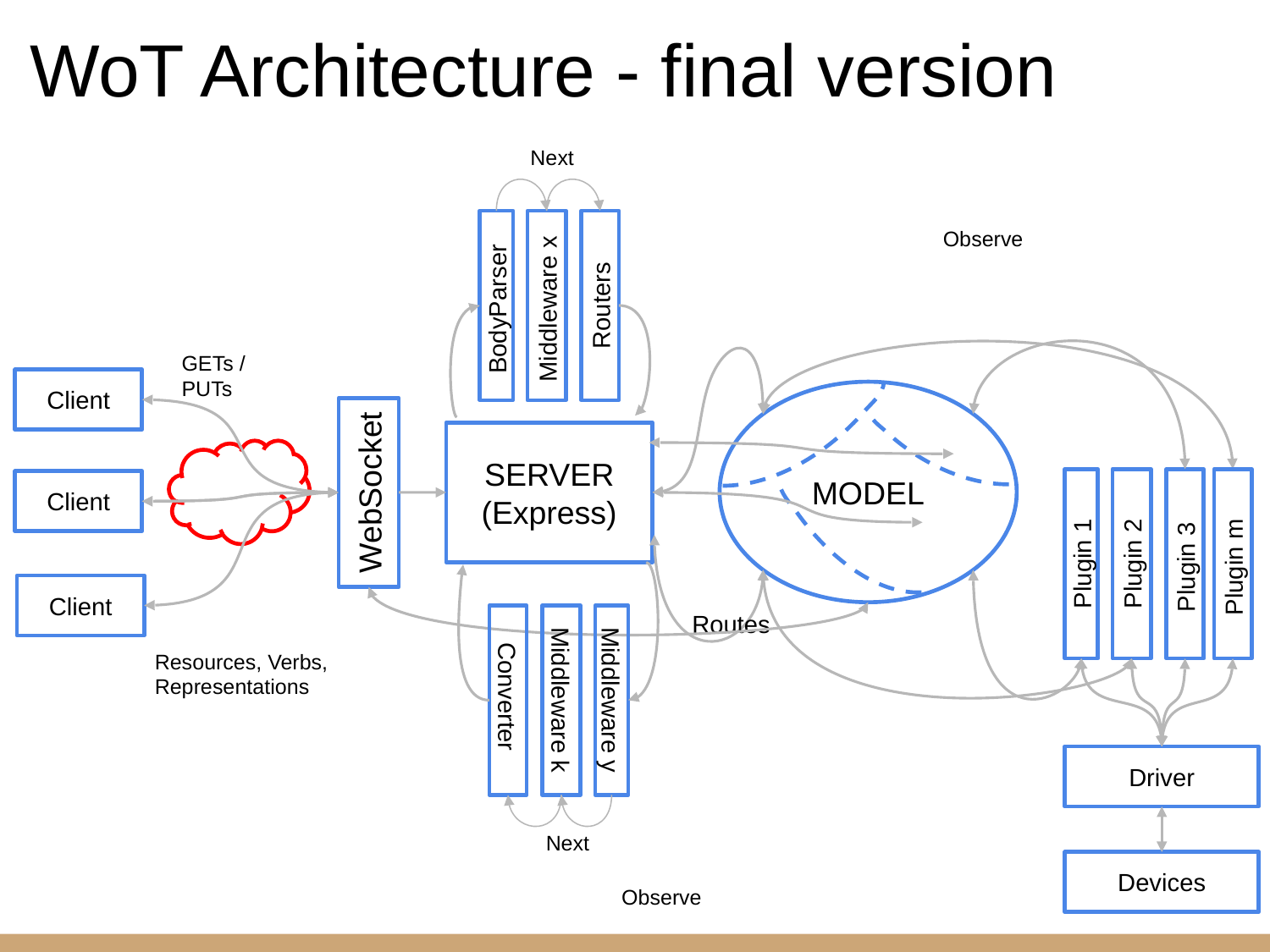

# WoT Architecture - final version
Next
Middleware x
Routers
BodyParser
Observe
GETs / PUTs
Client
MODEL

SERVER
(Express)

WebSocket
Plugin 2
Plugin 3
Plugin 1
Client
Plugin m
Client
Routes
Middleware k
Converter
Middleware y
Resources, Verbs, Representations
Driver
Next
Devices
Observe